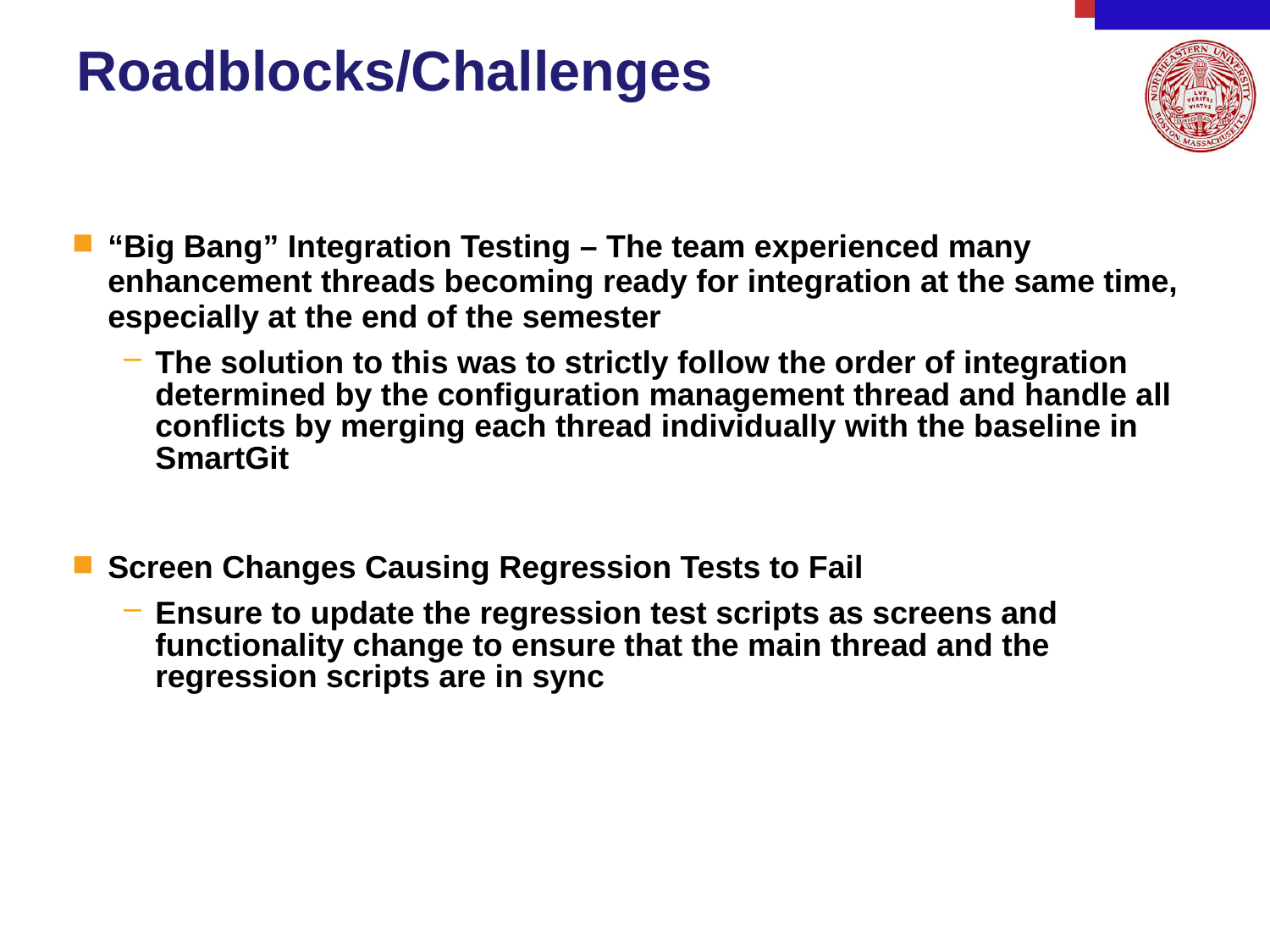

# Roadblocks/Challenges
“Big Bang” Integration Testing – The team experienced many enhancement threads becoming ready for integration at the same time, especially at the end of the semester
The solution to this was to strictly follow the order of integration determined by the configuration management thread and handle all conflicts by merging each thread individually with the baseline in SmartGit

Screen Changes Causing Regression Tests to Fail
Ensure to update the regression test scripts as screens and functionality change to ensure that the main thread and the regression scripts are in sync